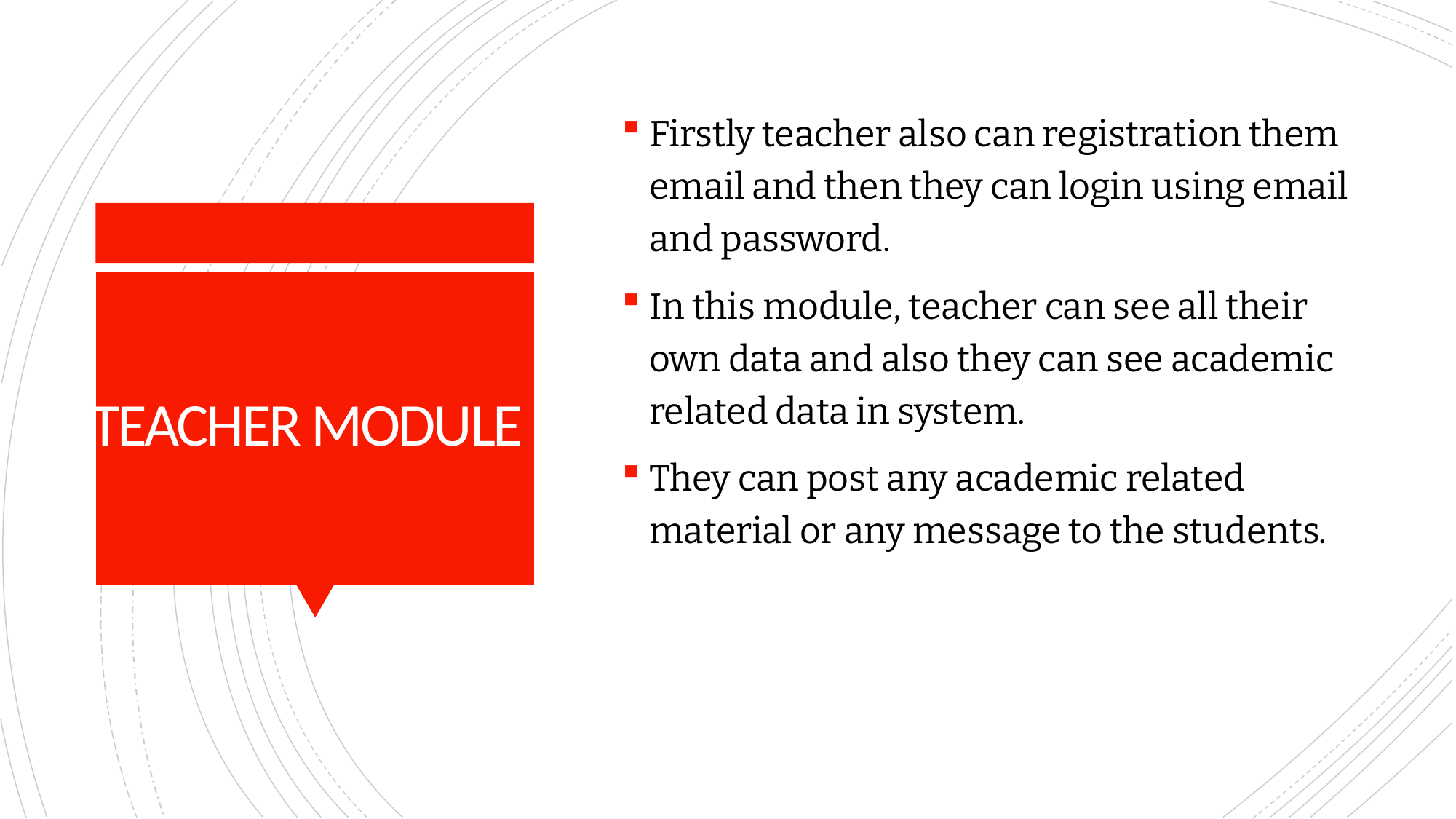

Firstly teacher also can registration them email and then they can login using email and password.
In this module, teacher can see all their own data and also they can see academic related data in system.
They can post any academic related material or any message to the students.

# TEACHER MODULE